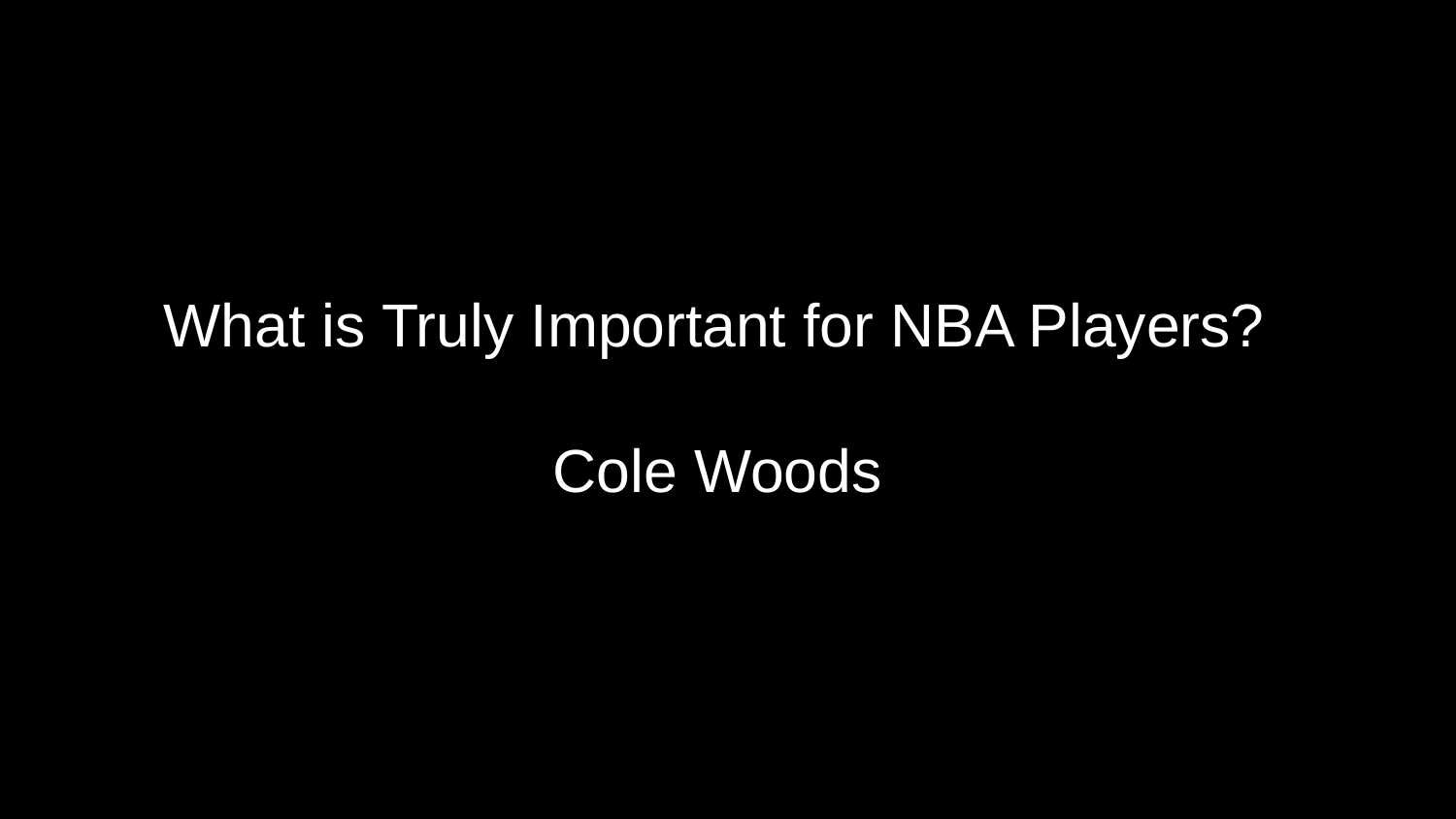

What is Truly Important for NBA Players?

Cole Woods